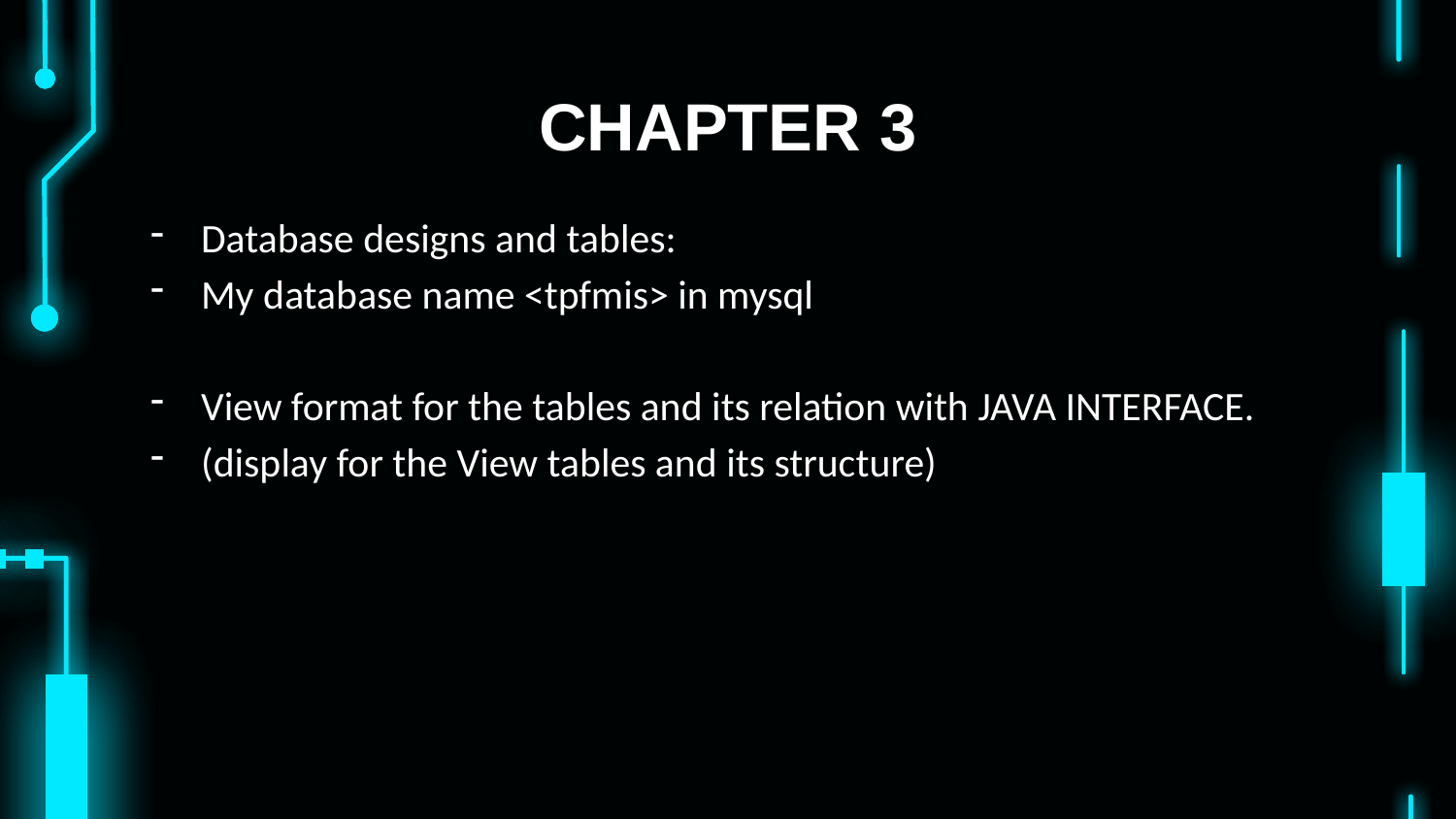

# CHAPTER 3
Database designs and tables:
My database name <tpfmis> in mysql

View format for the tables and its relation with JAVA INTERFACE.
(display for the View tables and its structure)